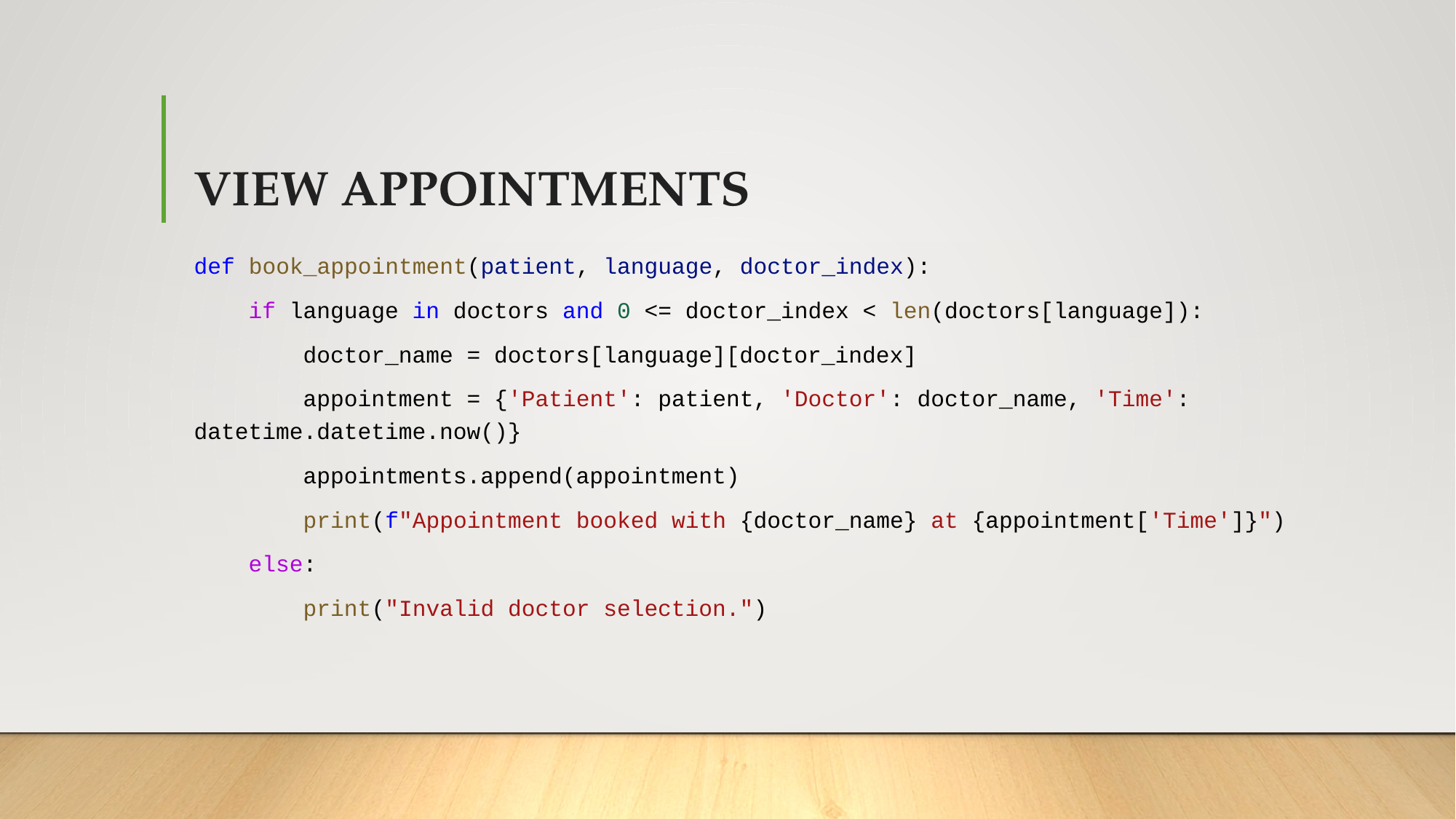

# VIEW APPOINTMENTS
def book_appointment(patient, language, doctor_index):
    if language in doctors and 0 <= doctor_index < len(doctors[language]):
        doctor_name = doctors[language][doctor_index]
        appointment = {'Patient': patient, 'Doctor': doctor_name, 'Time': datetime.datetime.now()}
        appointments.append(appointment)
        print(f"Appointment booked with {doctor_name} at {appointment['Time']}")
    else:
        print("Invalid doctor selection.")